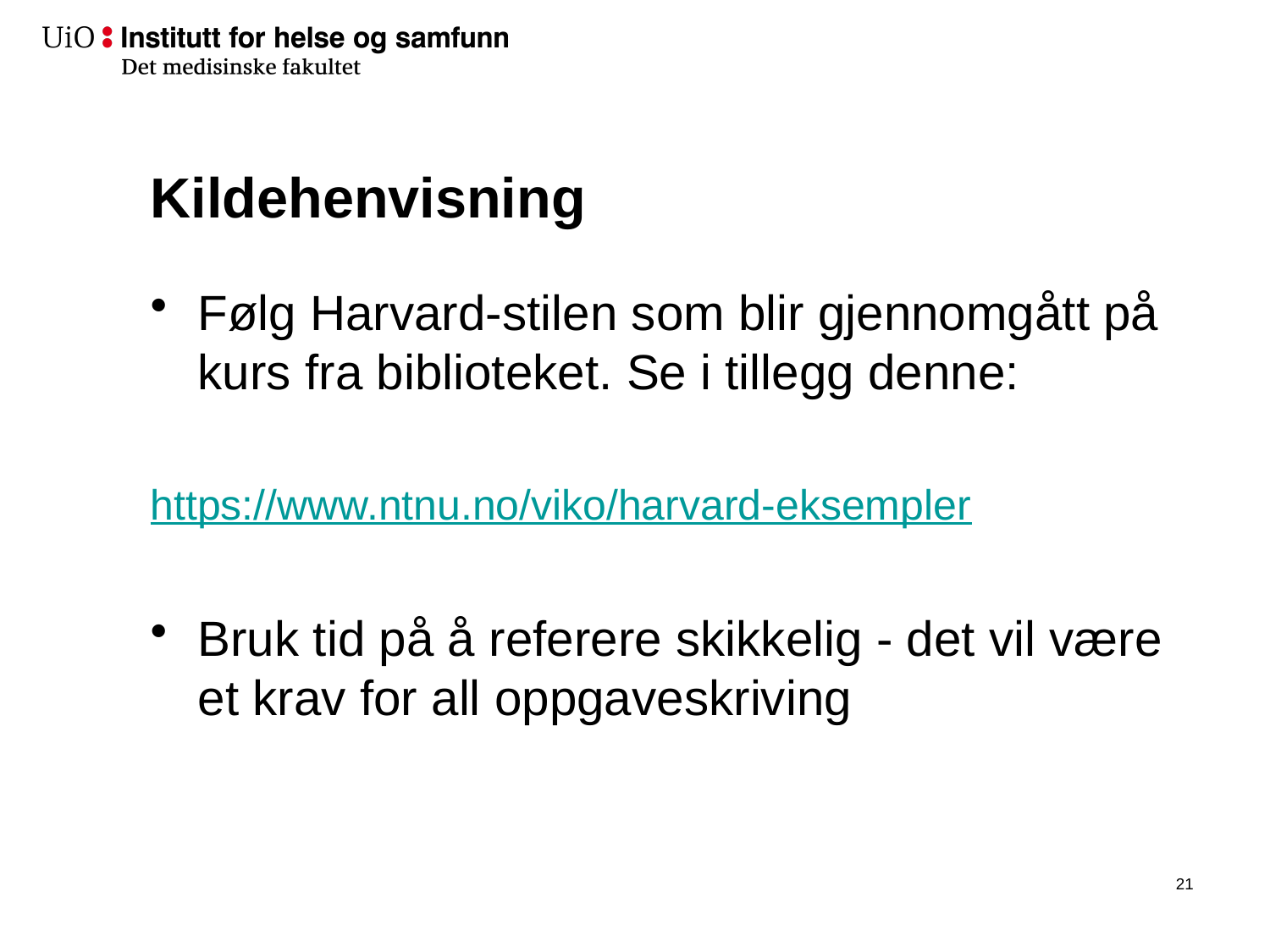

# Kildehenvisning
Følg Harvard-stilen som blir gjennomgått på kurs fra biblioteket. Se i tillegg denne:

https://www.ntnu.no/viko/harvard-eksempler

Bruk tid på å referere skikkelig - det vil være et krav for all oppgaveskriving

21